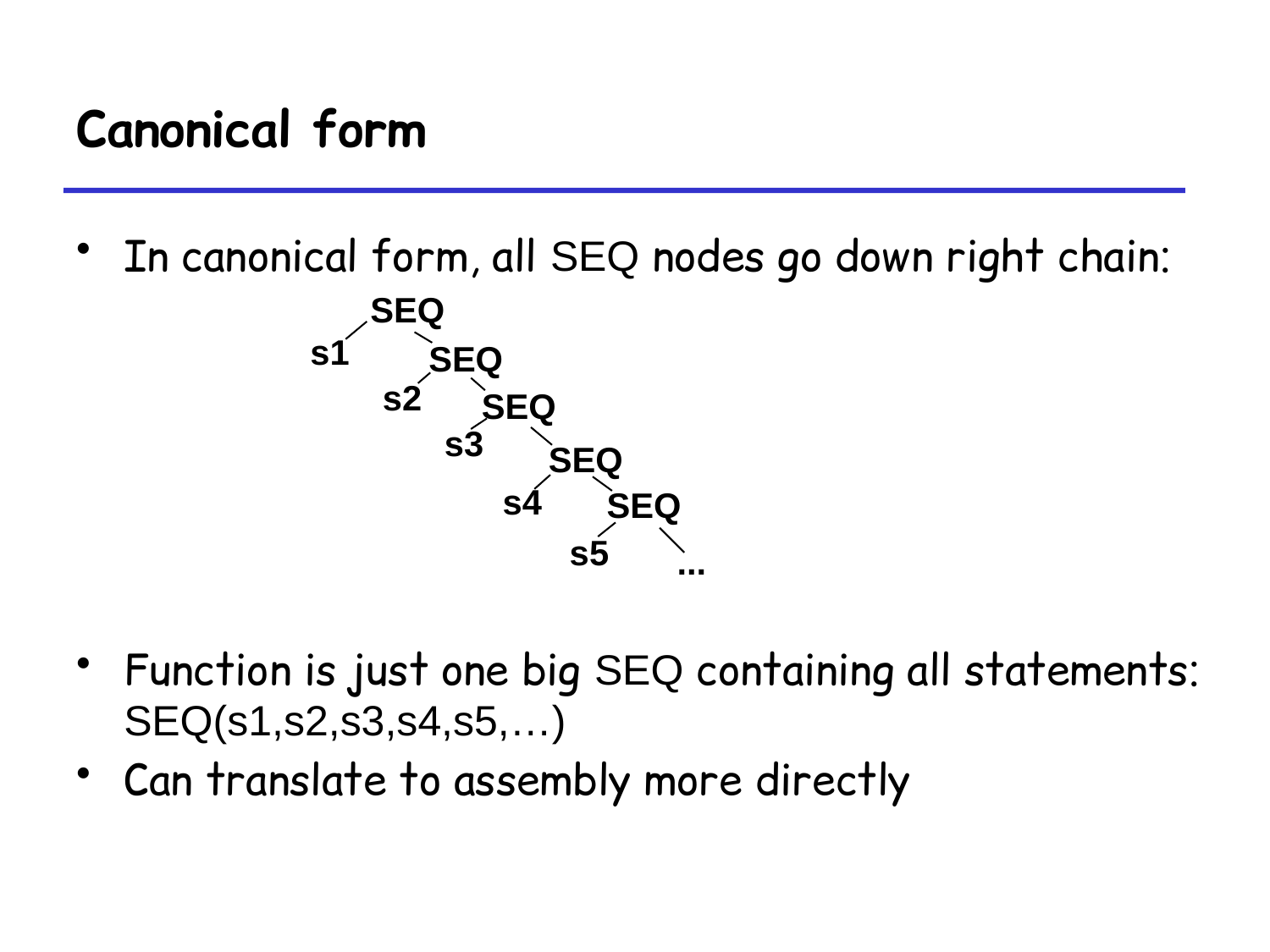

# Canonical form
In canonical form, all SEQ nodes go down right chain:

Function is just one big SEQ containing all statements: SEQ(s1,s2,s3,s4,s5,…)
Can translate to assembly more directly

SEQ

s1

SEQ

s2

SEQ

s3

SEQ

s4
SEQ

s5
...
9